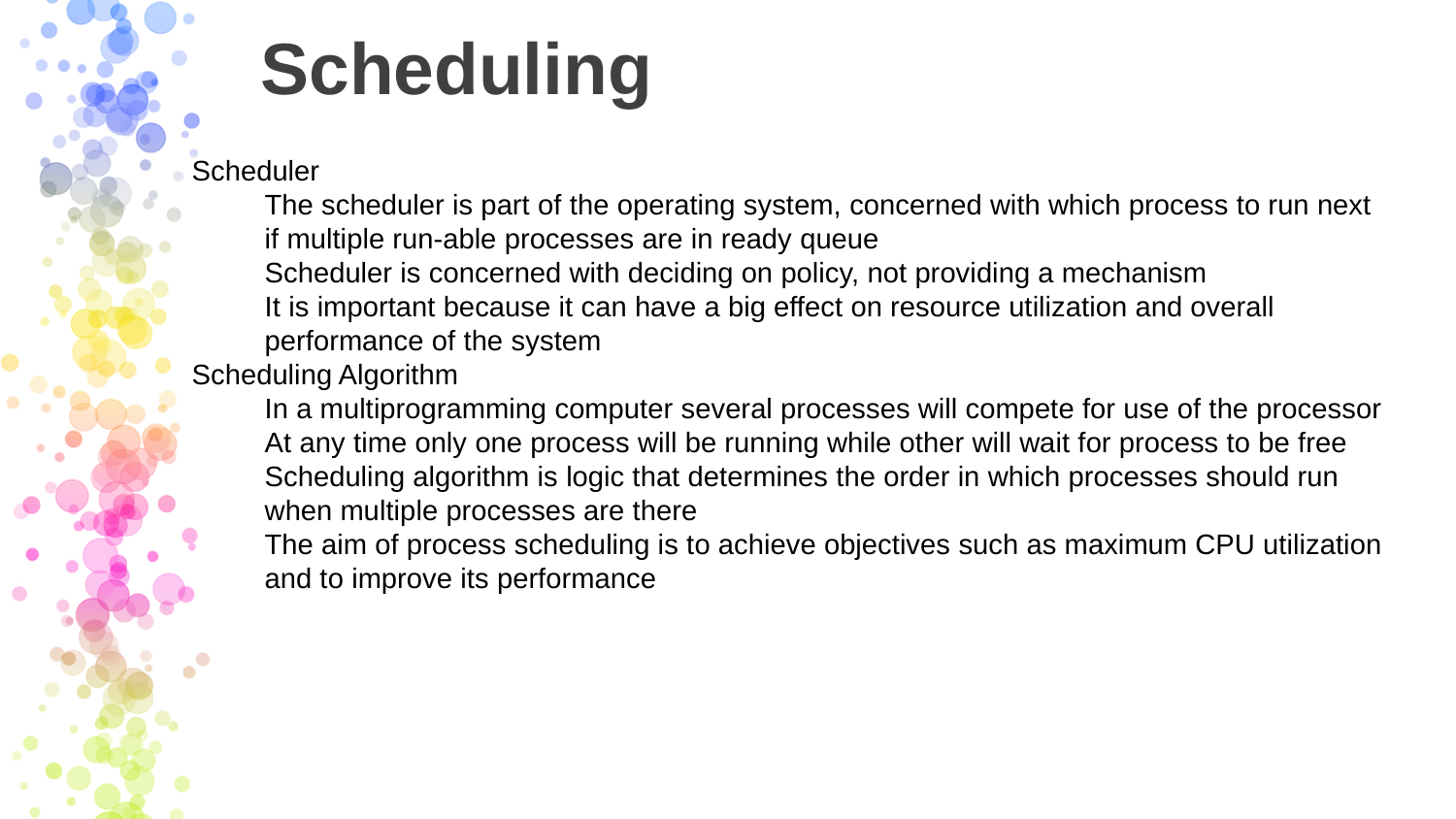

# Scheduling
Scheduler
The scheduler is part of the operating system, concerned with which process to run next if multiple run-able processes are in ready queue
Scheduler is concerned with deciding on policy, not providing a mechanism
It is important because it can have a big effect on resource utilization and overall performance of the system
Scheduling Algorithm
In a multiprogramming computer several processes will compete for use of the processor
At any time only one process will be running while other will wait for process to be free
Scheduling algorithm is logic that determines the order in which processes should run when multiple processes are there
The aim of process scheduling is to achieve objectives such as maximum CPU utilization and to improve its performance